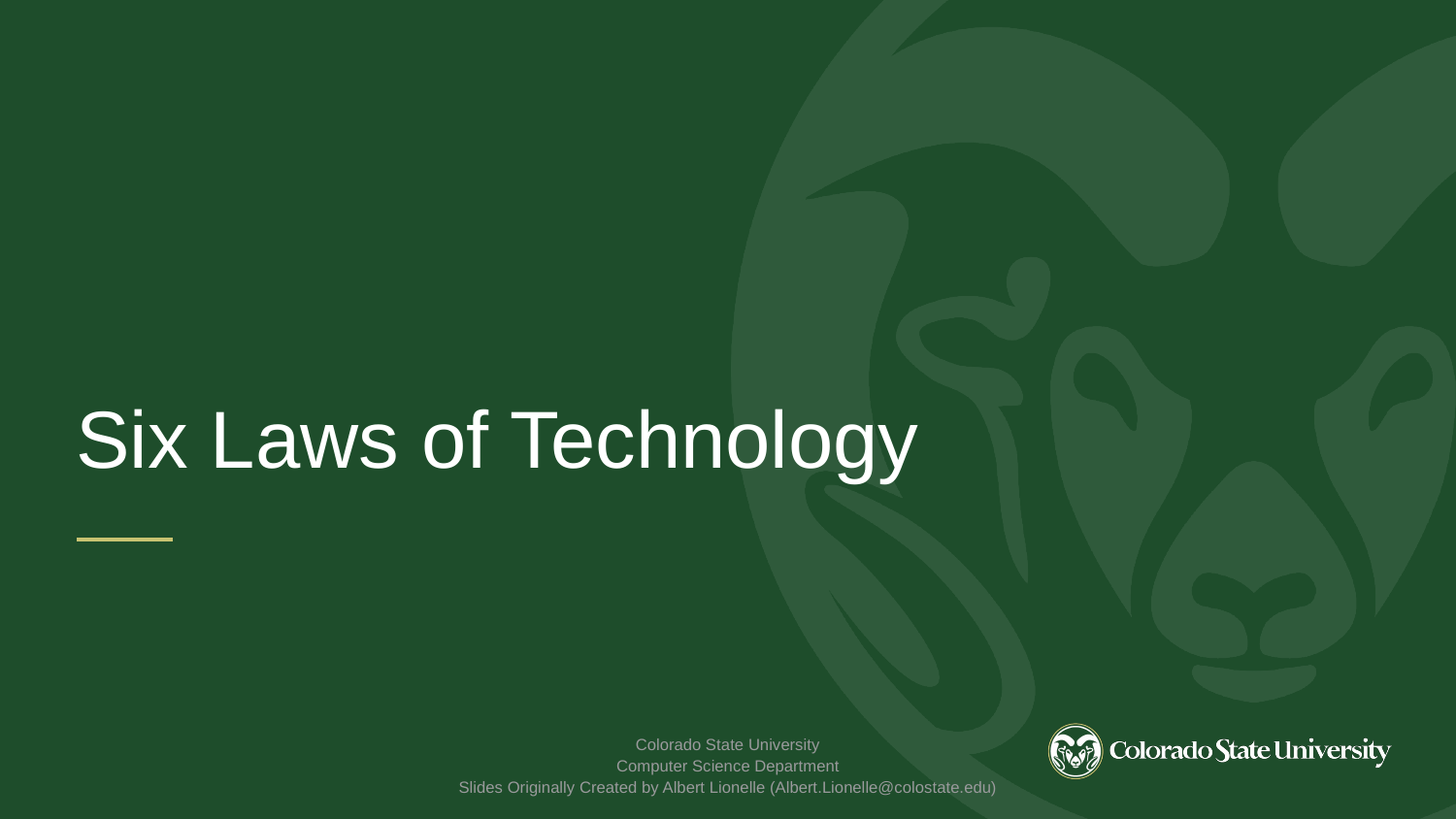

Six Laws of Technology
 Colorado State University
Computer Science Department
Slides Originally Created by Albert Lionelle (Albert.Lionelle@colostate.edu)